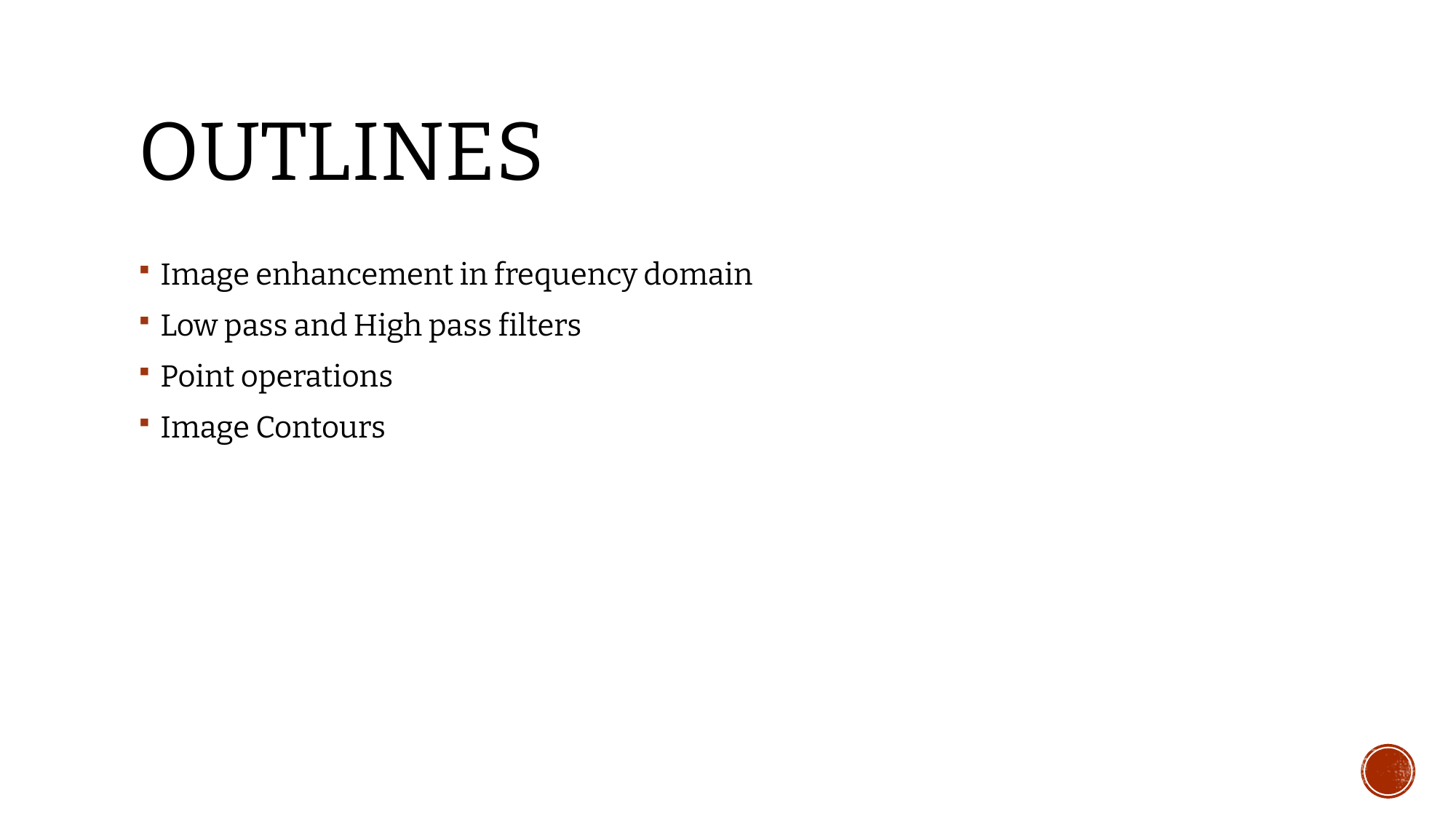

# outlines
Image enhancement in frequency domain
Low pass and High pass filters
Point operations
Image Contours